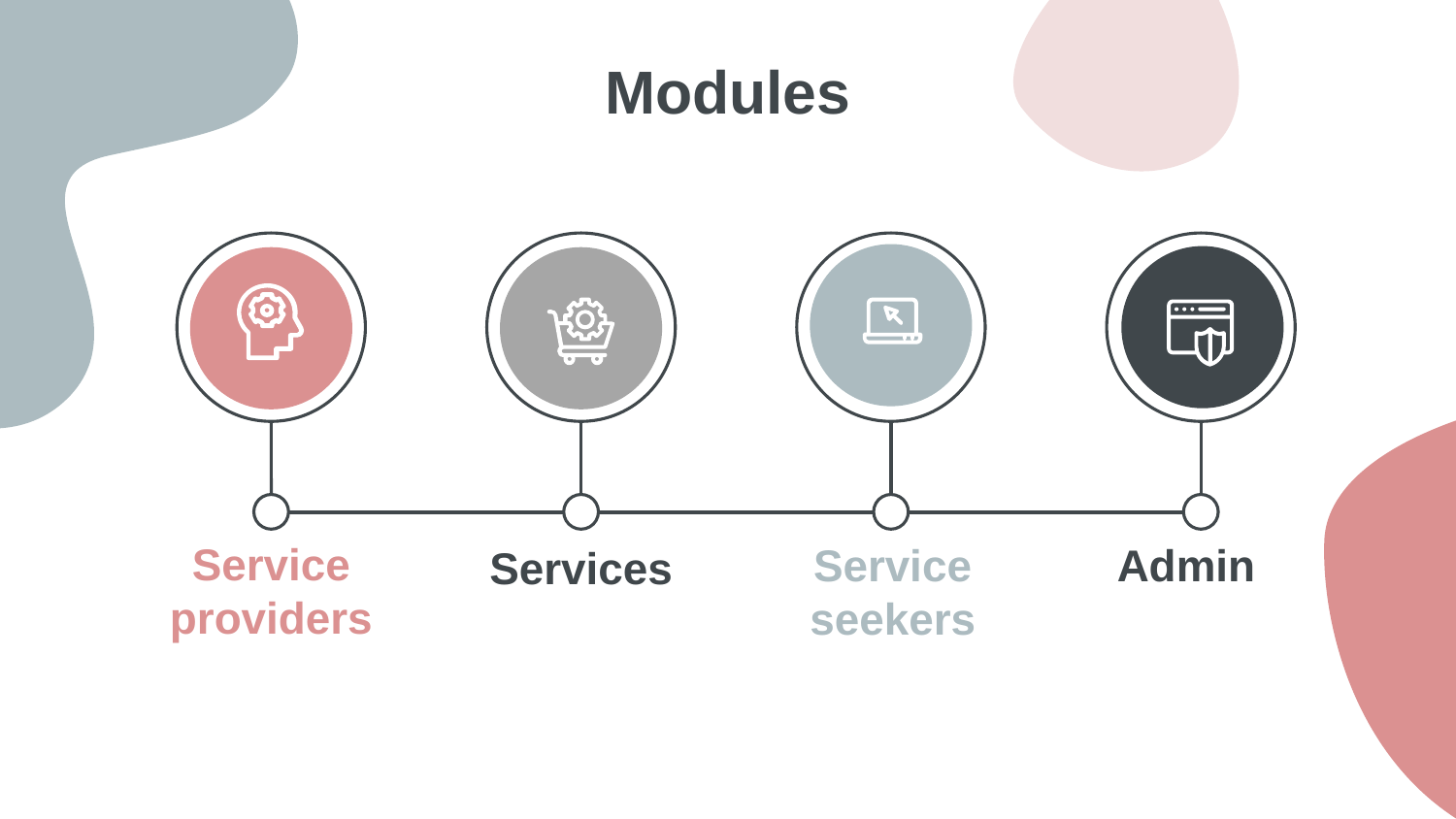

# Modules

Services
Service seekers
Admin
Service providers